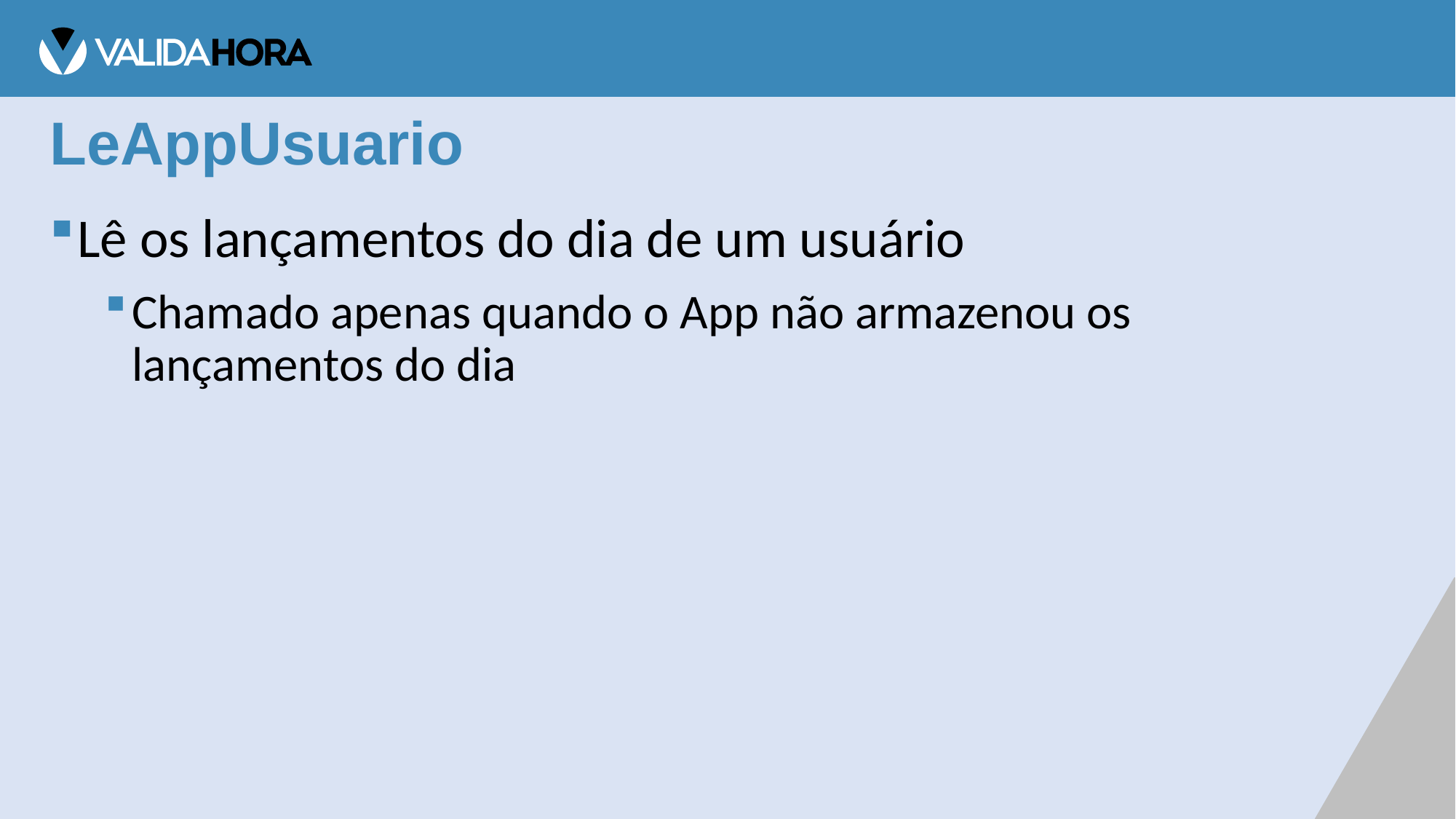

# LeAppUsuario
Lê os lançamentos do dia de um usuário
Chamado apenas quando o App não armazenou os lançamentos do dia